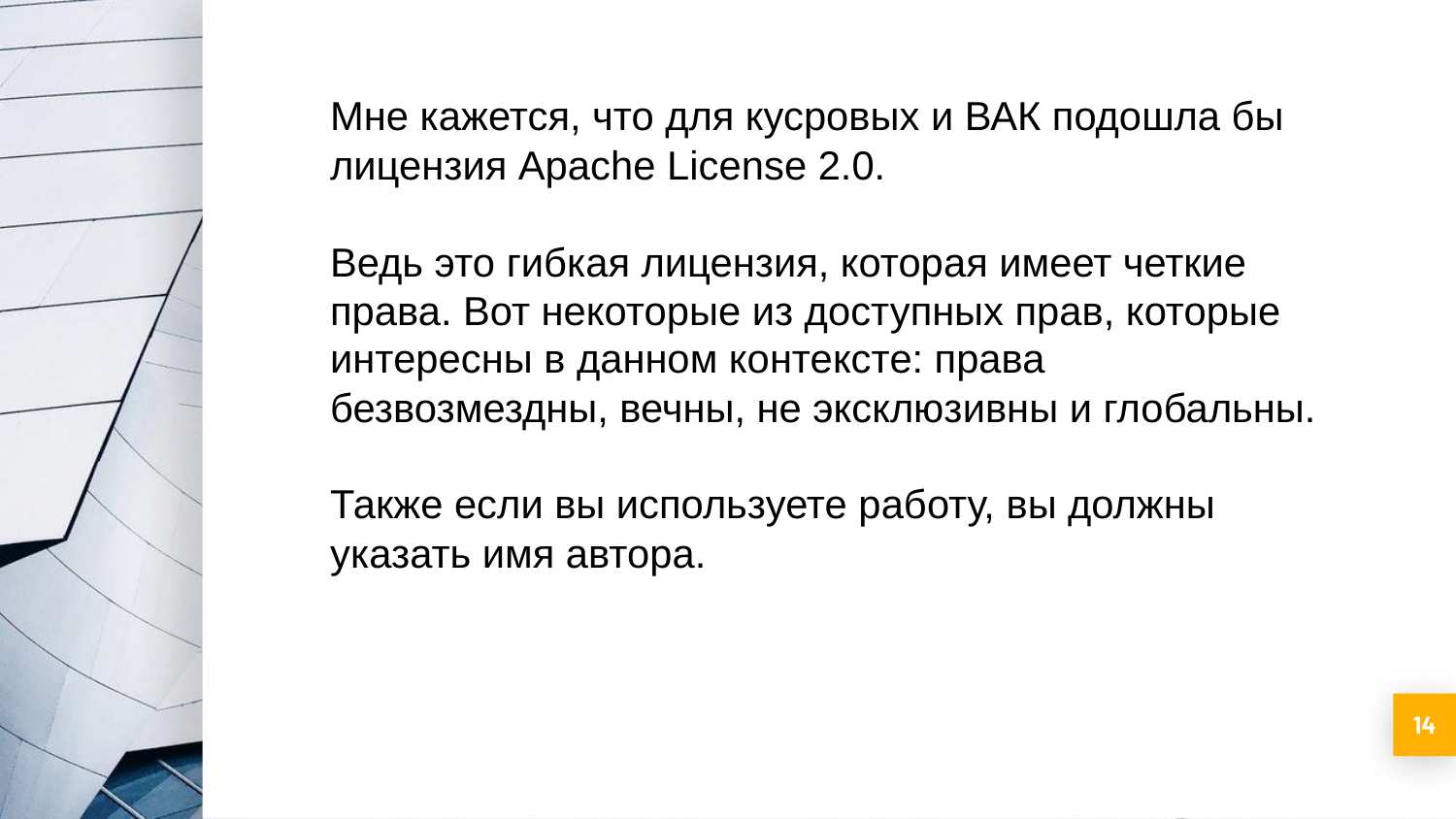

Мне кажется, что для кусровых и ВАК подошла бы лицензия Apache License 2.0.
Ведь это гибкая лицензия, которая имеет четкие права. Вот некоторые из доступных прав, которые интересны в данном контексте: права безвозмездны, вечны, не эксклюзивны и глобальны.

Также если вы используете работу, вы должны указать имя автора.
14